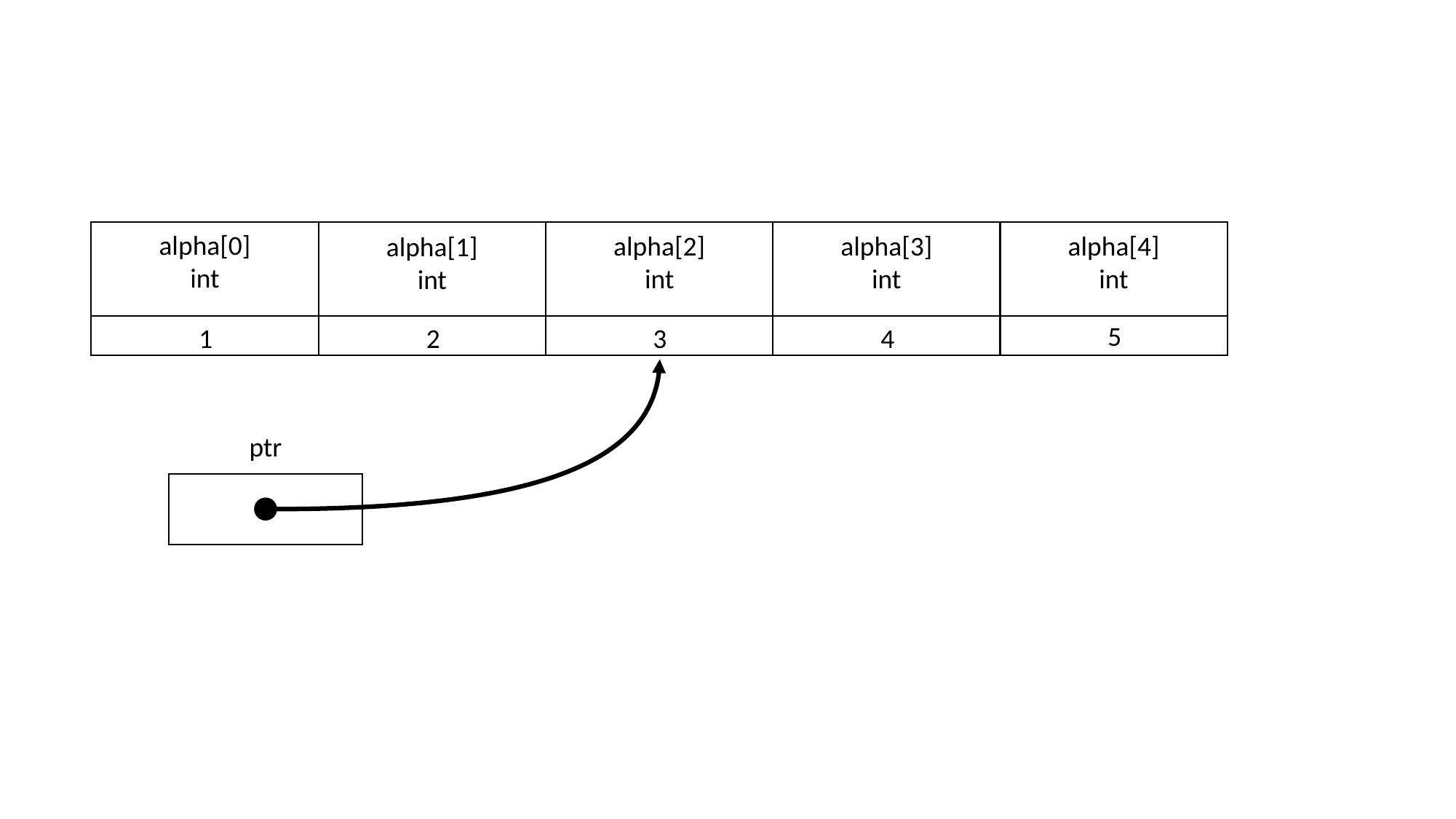

alpha[0]
int

alpha[4]
int
alpha[2]
int
alpha[3]
int
alpha[1]
int
5
2
4
1

3
ptr